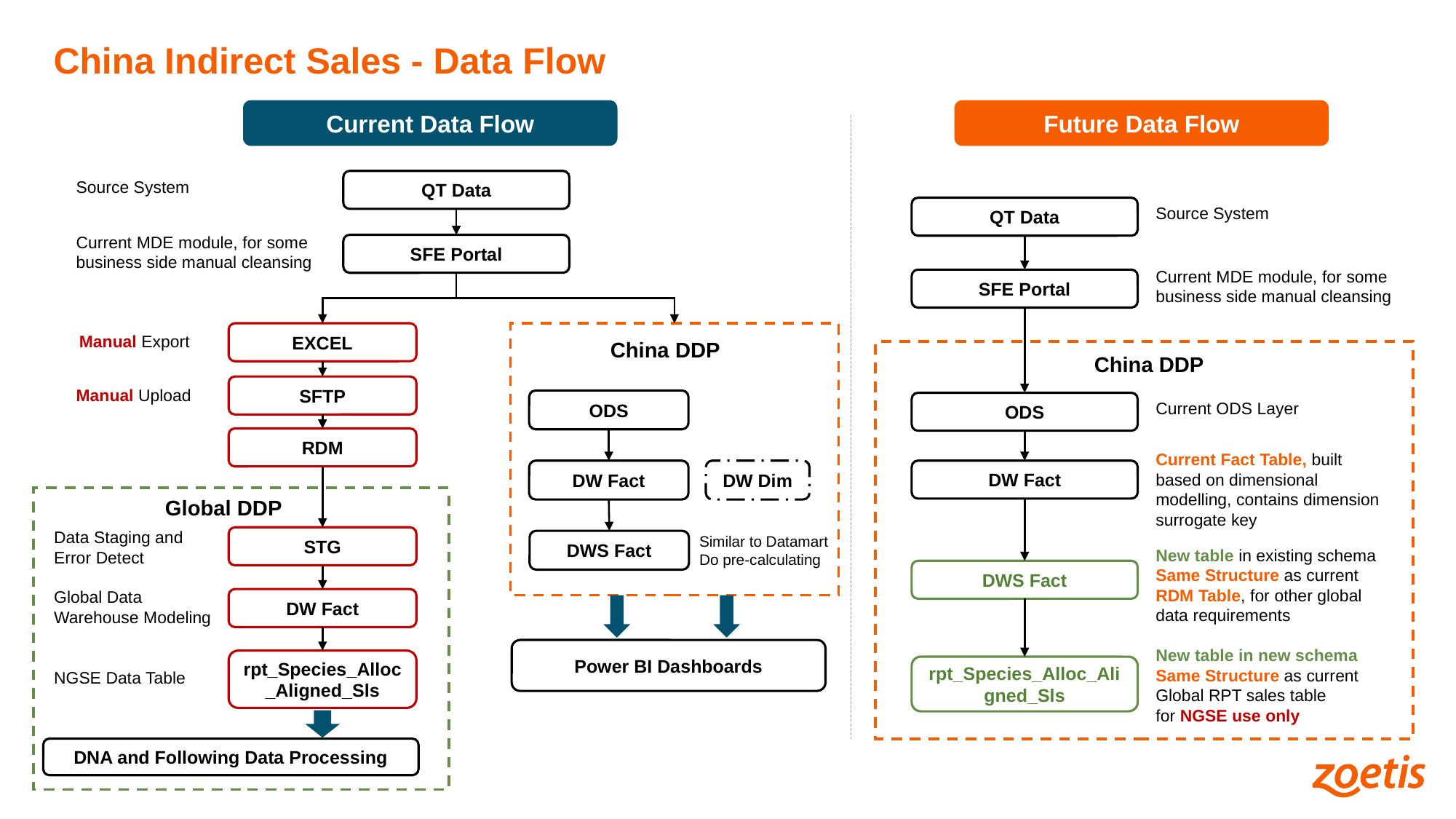

China Indirect Sales - Data Flow
Current Data Flow
Future Data Flow
QT Data
Source System
QT Data
Source System
Current MDE module, for some business side manual cleansing
SFE Portal
Current MDE module, for some business side manual cleansing
SFE Portal
EXCEL

Manual Export
China DDP

China DDP
SFTP
Manual Upload
ODS
ODS
Current ODS Layer
RDM
Current Fact Table, built based on dimensional modelling, contains dimension surrogate key
DW Fact
DW Fact
DW Dim

Global DDP
Data Staging and Error Detect
Similar to Datamart
Do pre-calculating
STG
DWS Fact
New table in existing schema
Same Structure as current RDM Table, for other global data requirements
DWS Fact
Global Data Warehouse Modeling
DW Fact

New table in new schema
Same Structure as current Global RPT sales table
for NGSE use only
Power BI Dashboards
rpt_Species_Alloc_Aligned_Sls
rpt_Species_Alloc_Aligned_Sls
NGSE Data Table

DNA and Following Data Processing